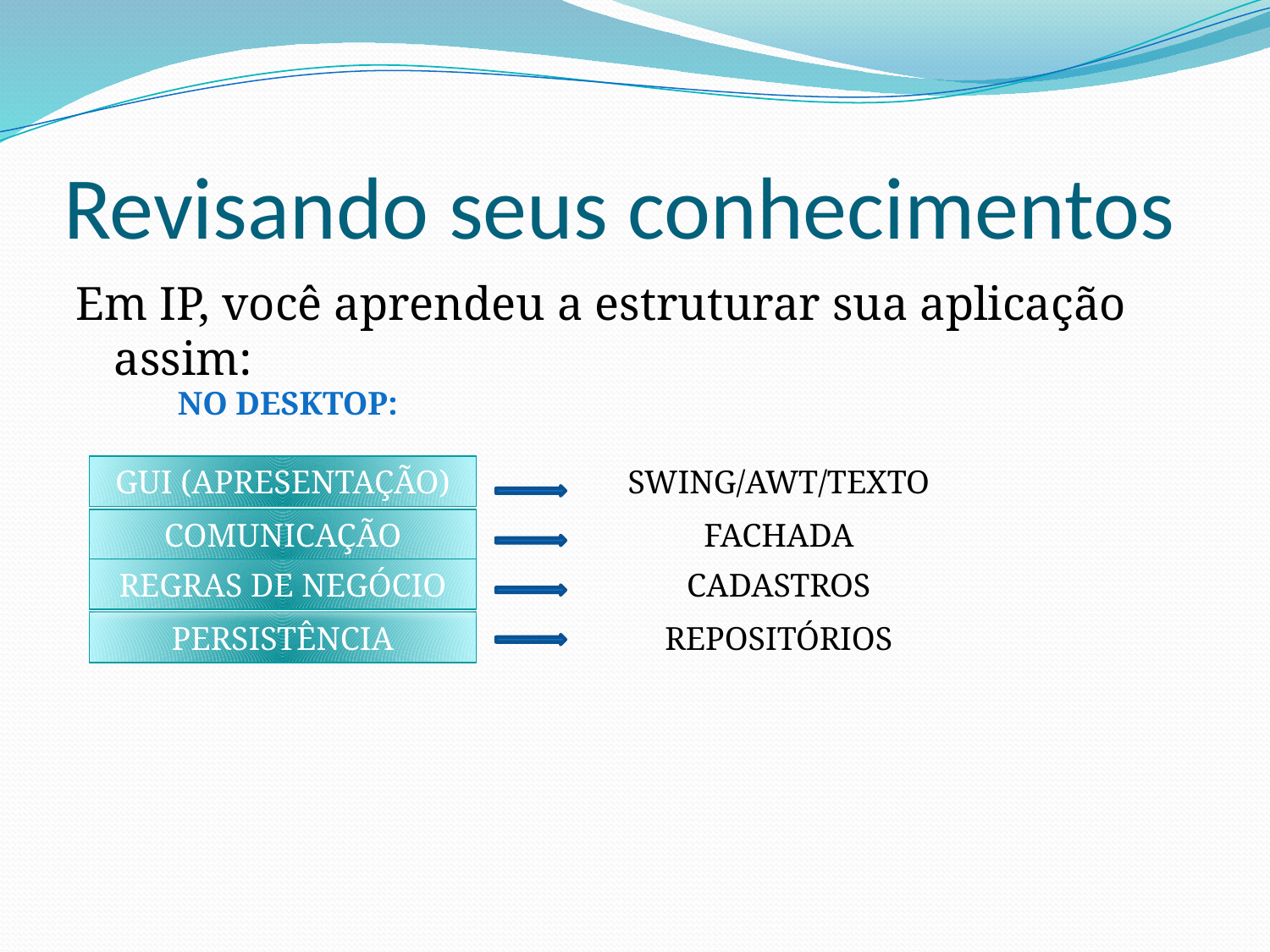

# Revisando seus conhecimentos
Em IP, você aprendeu a estruturar sua aplicação assim:
NO DESKTOP:
GUI (APRESENTAÇÃO)
COMUNICAÇÃO
REGRAS DE NEGÓCIO
PERSISTÊNCIA
SWING/AWT/TEXTO

FACHADA

CADASTROS

REPOSITÓRIOS